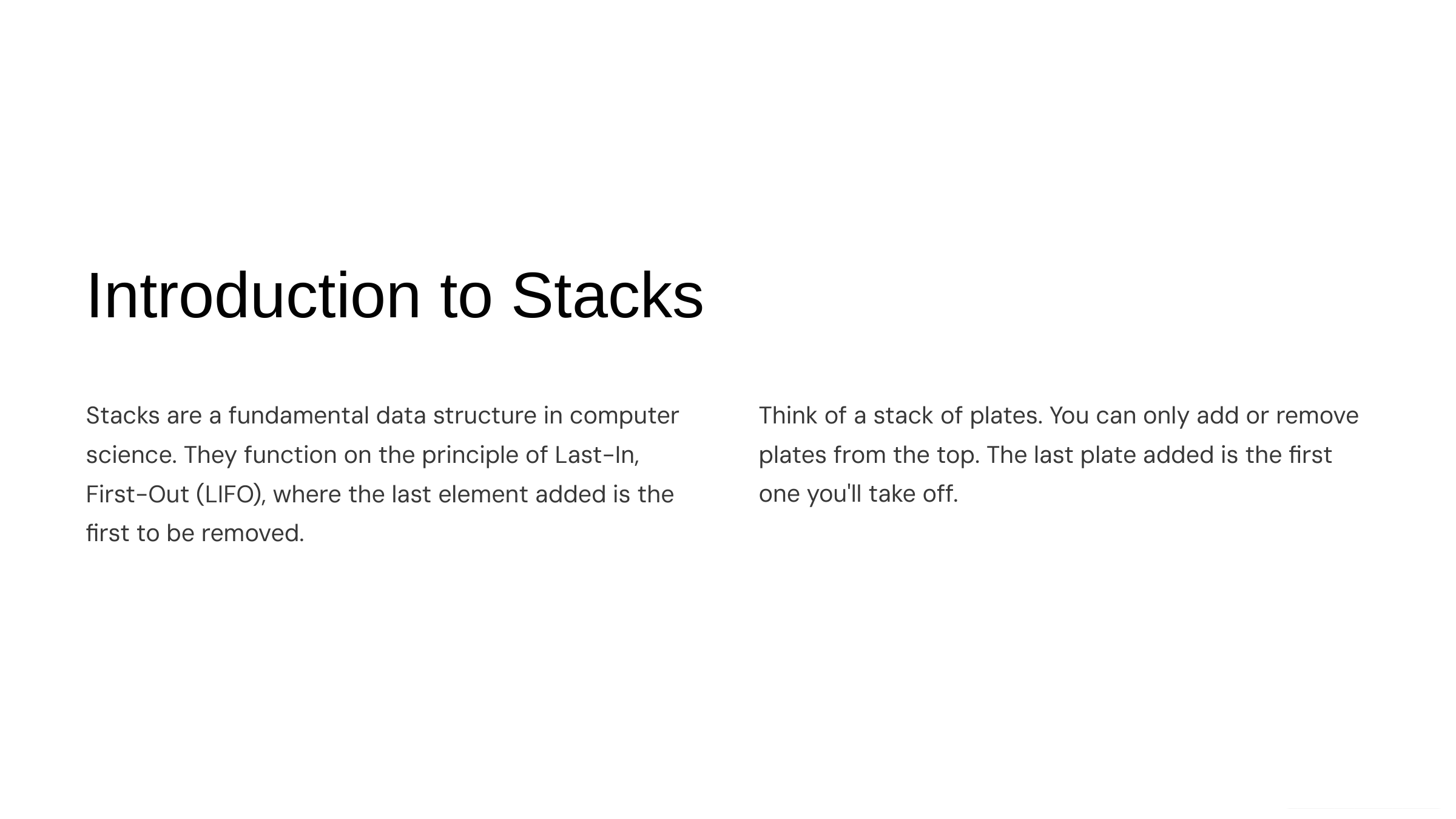

Introduction to Stacks
Stacks are a fundamental data structure in computer science. They function on the principle of Last-In, First-Out (LIFO), where the last element added is the first to be removed.
Think of a stack of plates. You can only add or remove plates from the top. The last plate added is the first one you'll take off.